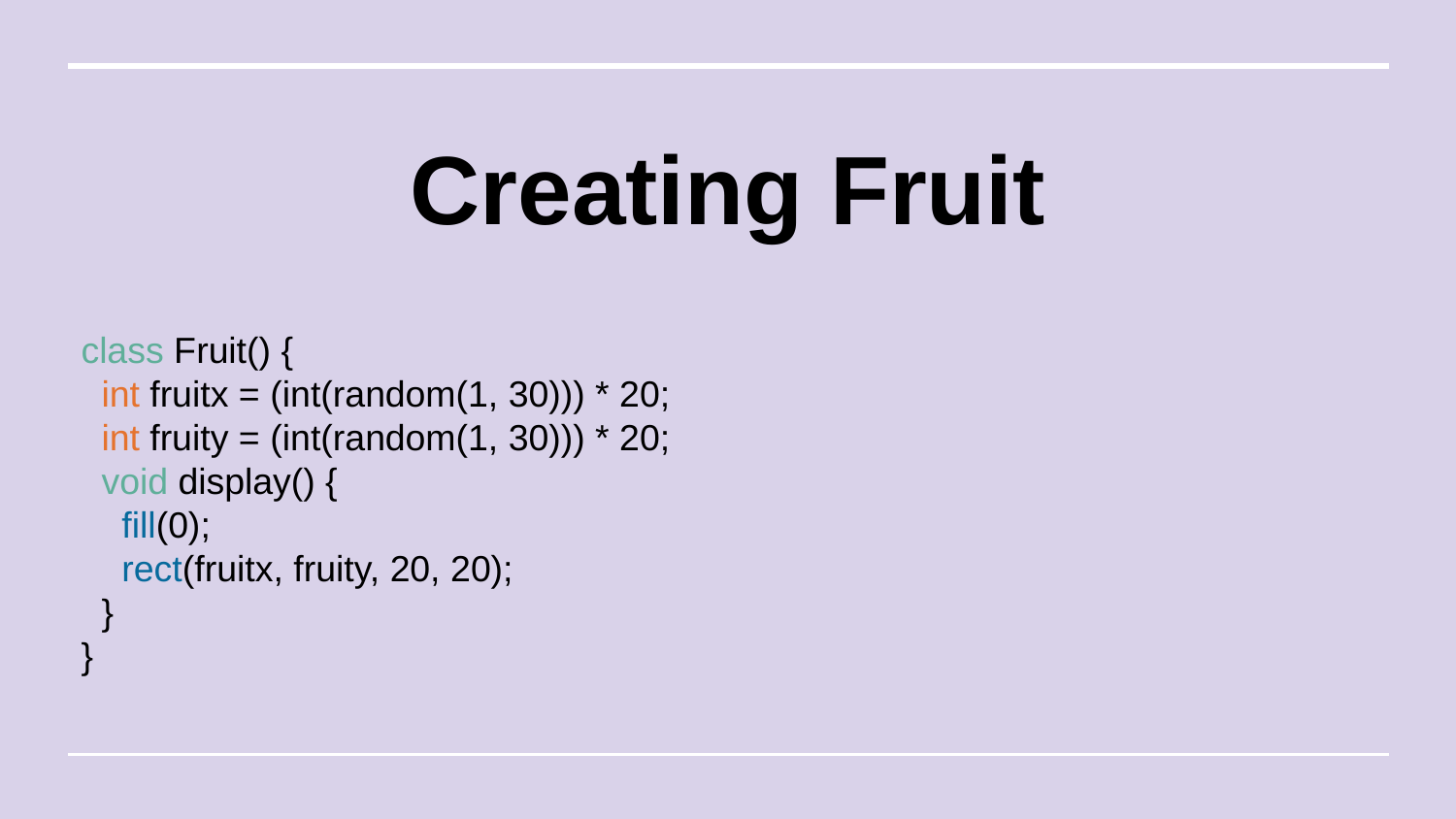

# Creating Fruit
class Fruit() {
  int fruitx = (int(random(1, 30))) * 20;
  int fruity = (int(random(1, 30))) * 20;
  void display() {
    fill(0);
    rect(fruitx, fruity, 20, 20);
  }
}